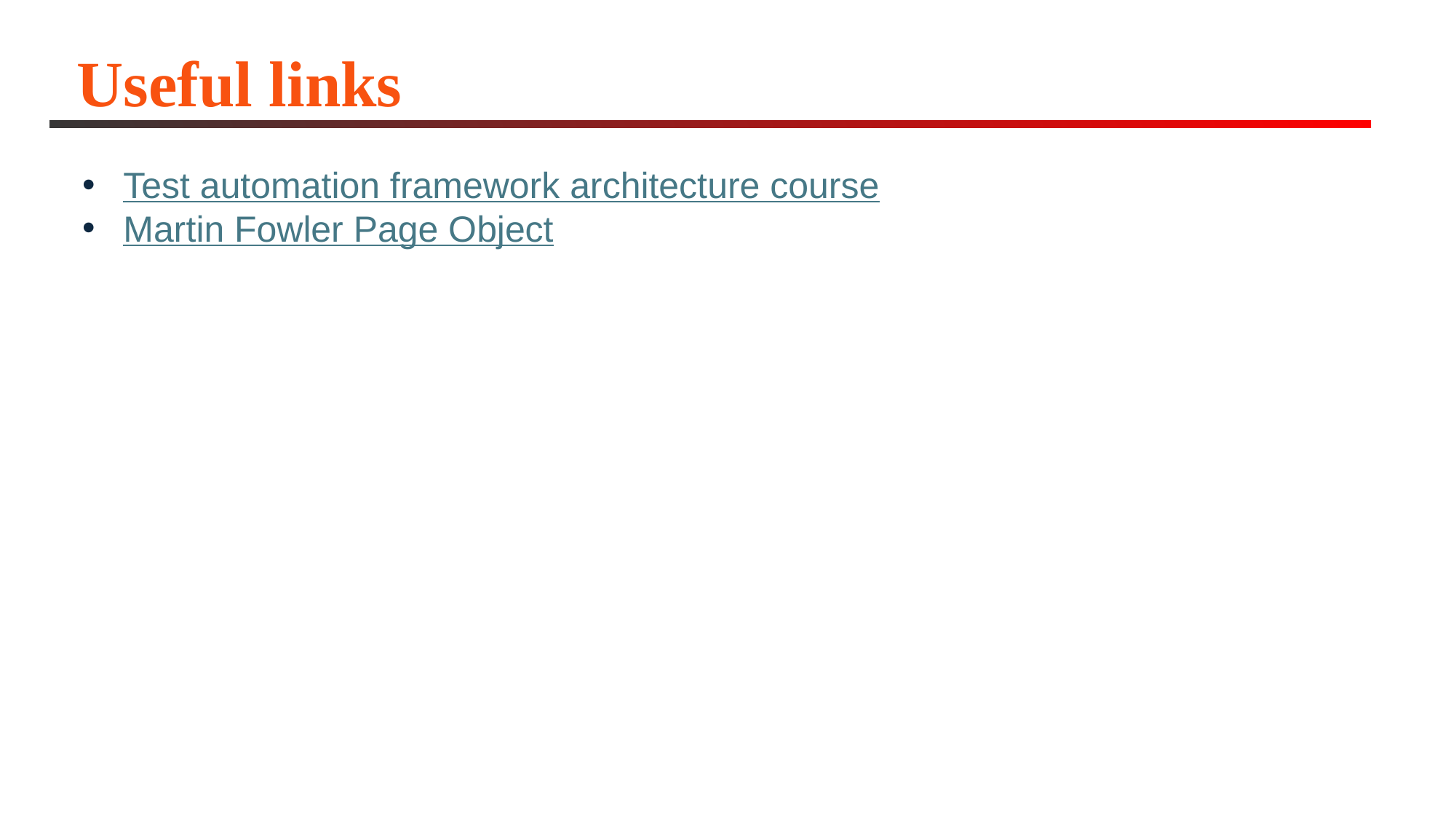

# Useful links

Test automation framework architecture course
Martin Fowler Page Object